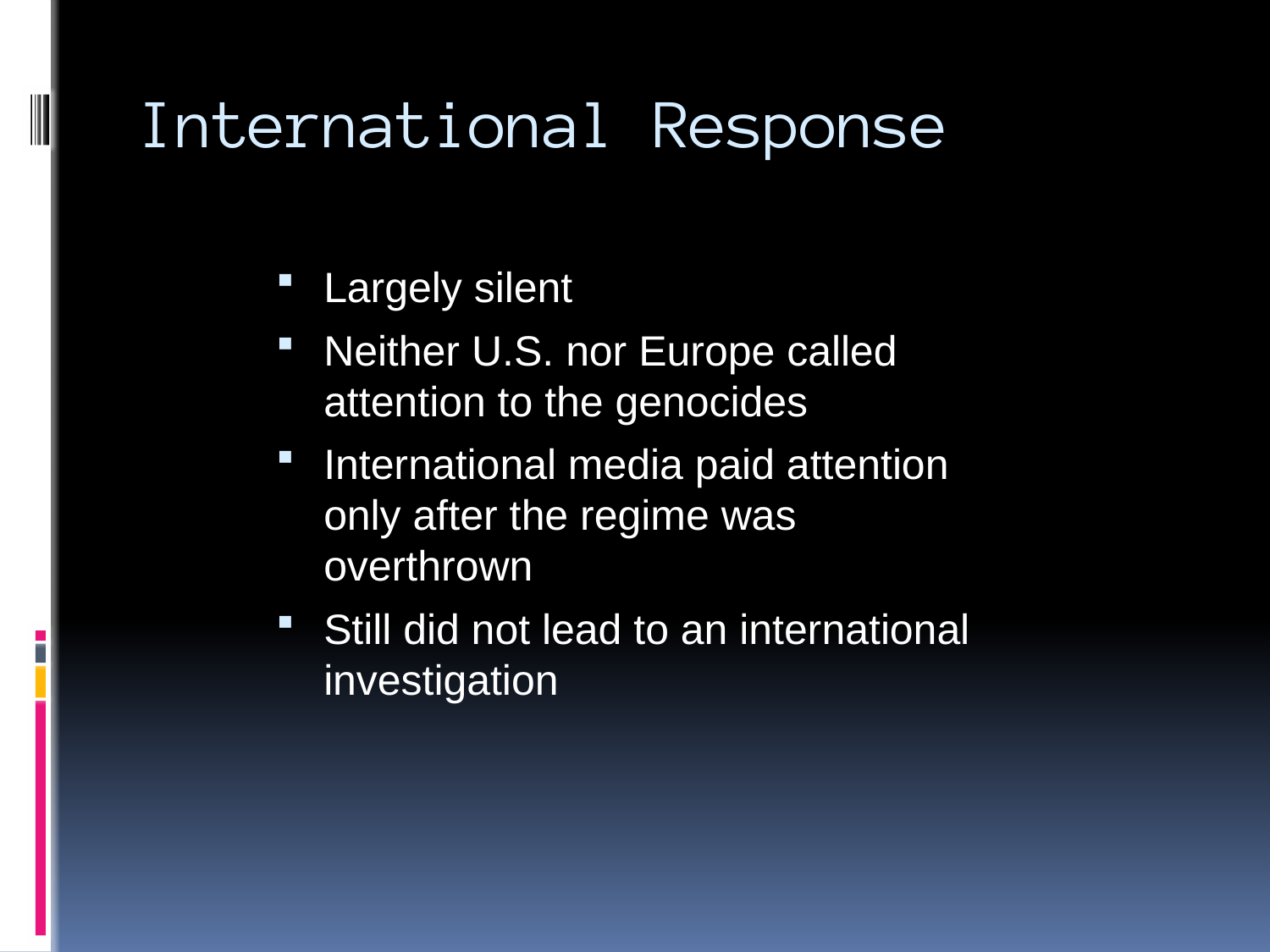

# International Response
Largely silent
Neither U.S. nor Europe called attention to the genocides
International media paid attention only after the regime was overthrown
Still did not lead to an international investigation